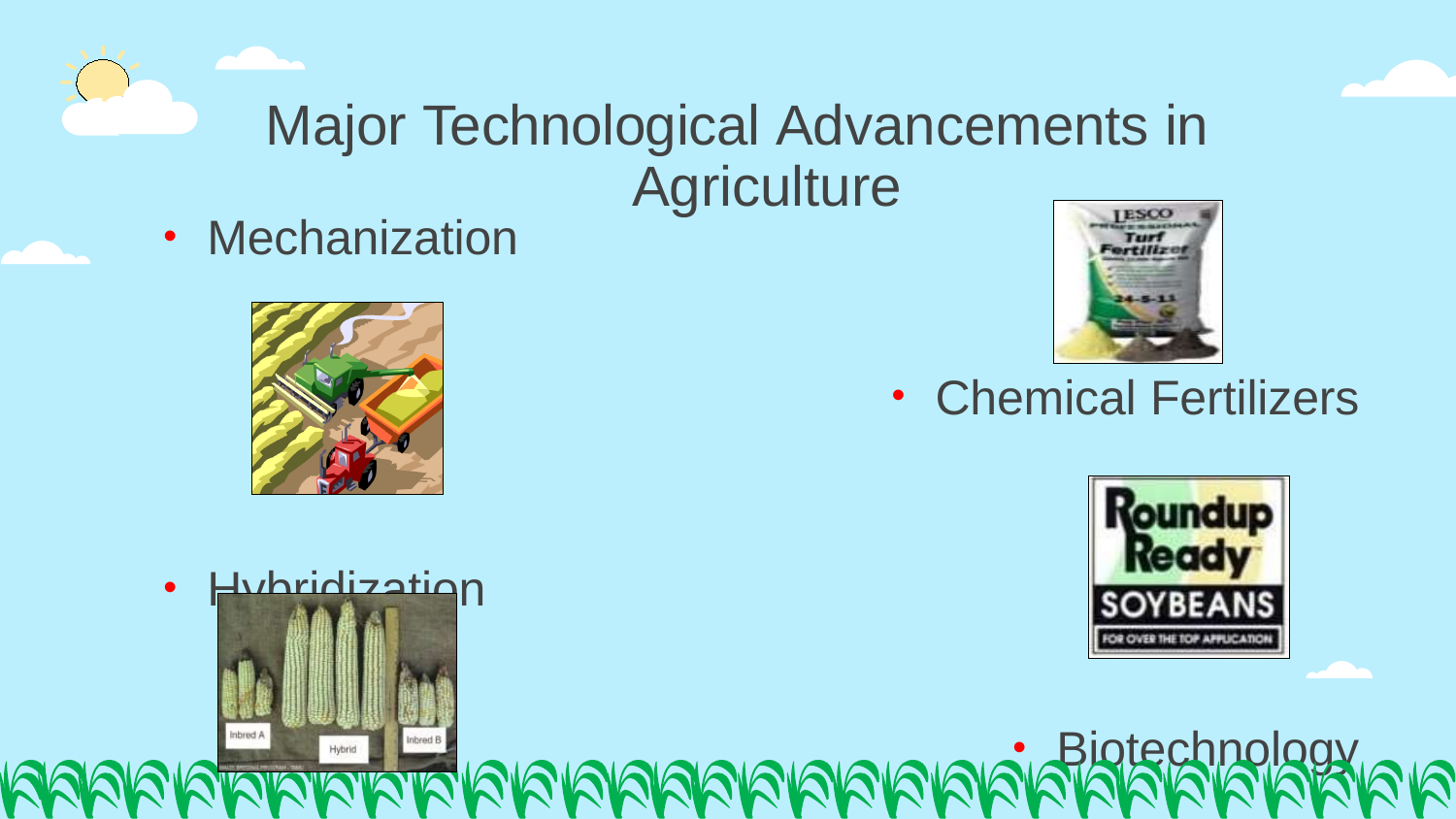

# Major Technological Advancements in  Agriculture
Mechanization

Chemical Fertilizers

Hybridization

Biotechnology